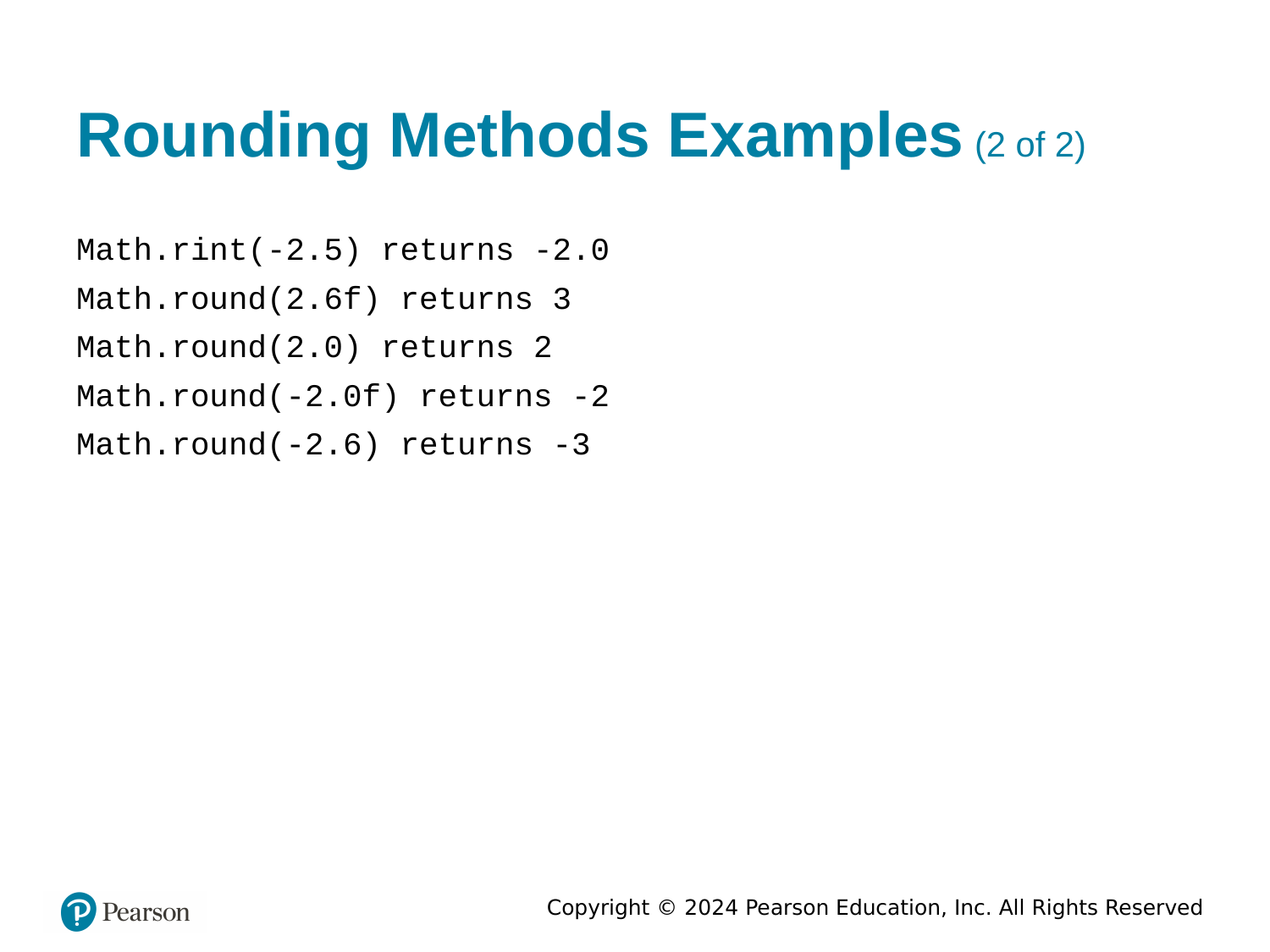

# Rounding Methods Examples (2 of 2)
Math.rint(-2.5) returns -2.0
Math.round(2.6f) returns 3
Math.round(2.0) returns 2
Math.round(-2.0f) returns -2
Math.round(-2.6) returns -3